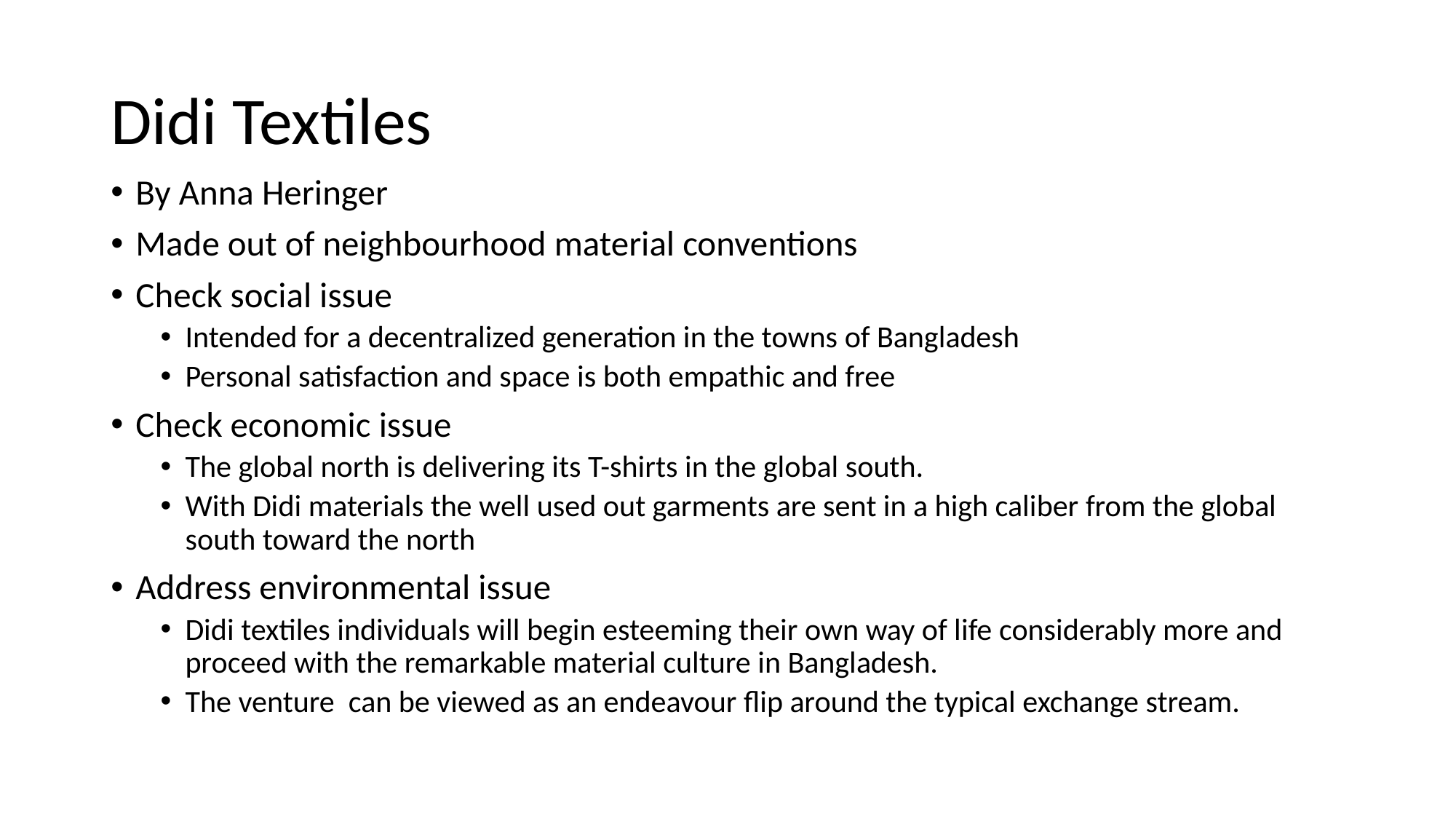

# Didi Textiles
By Anna Heringer
Made out of neighbourhood material conventions
Check social issue
Intended for a decentralized generation in the towns of Bangladesh
Personal satisfaction and space is both empathic and free
Check economic issue
The global north is delivering its T-shirts in the global south.
With Didi materials the well used out garments are sent in a high caliber from the global south toward the north
Address environmental issue
Didi textiles individuals will begin esteeming their own way of life considerably more and proceed with the remarkable material culture in Bangladesh.
The venture  can be viewed as an endeavour flip around the typical exchange stream.